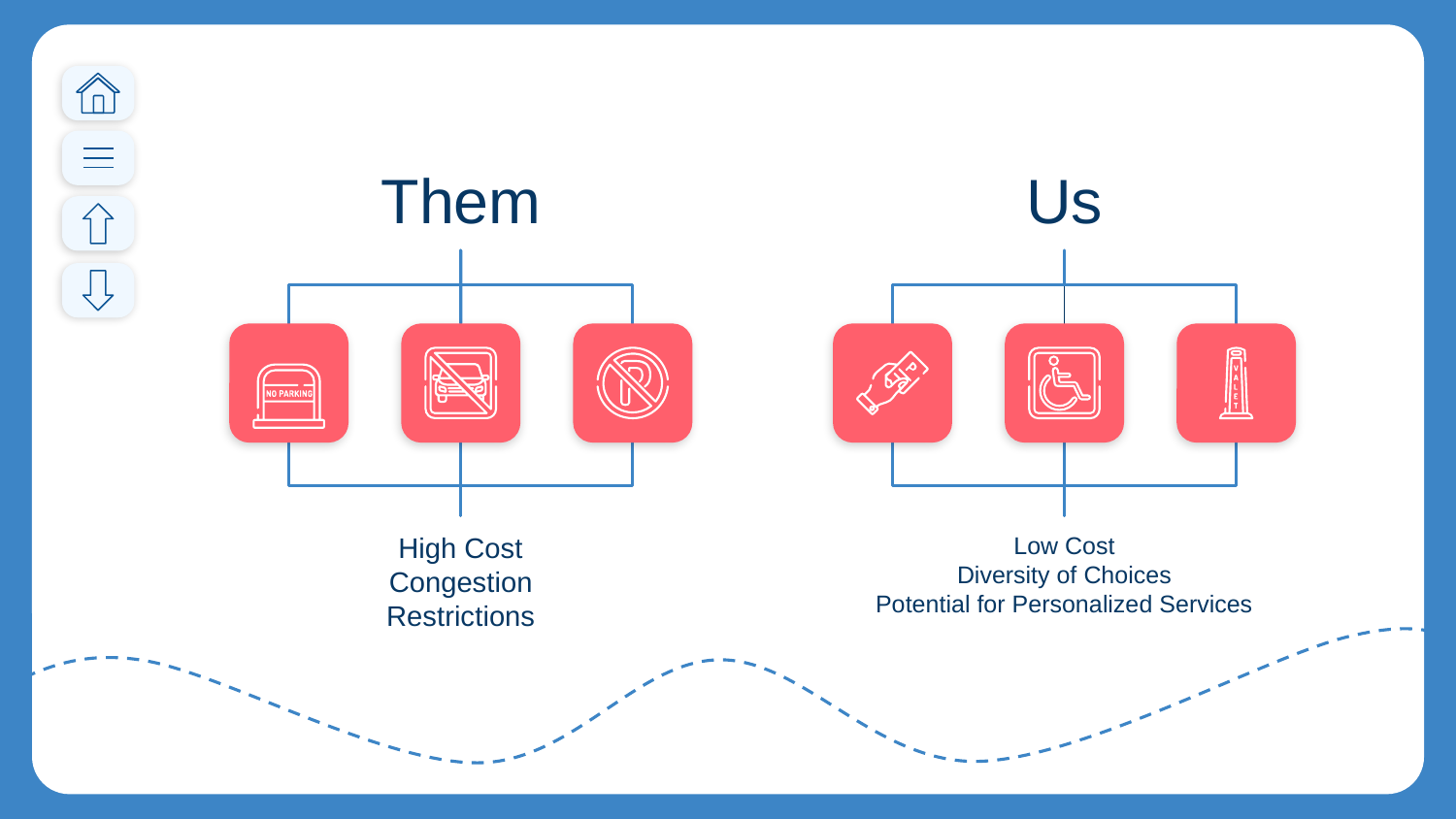

# Them
Us

High Cost
Congestion
Restrictions
Low Cost
Diversity of Choices
Potential for Personalized Services